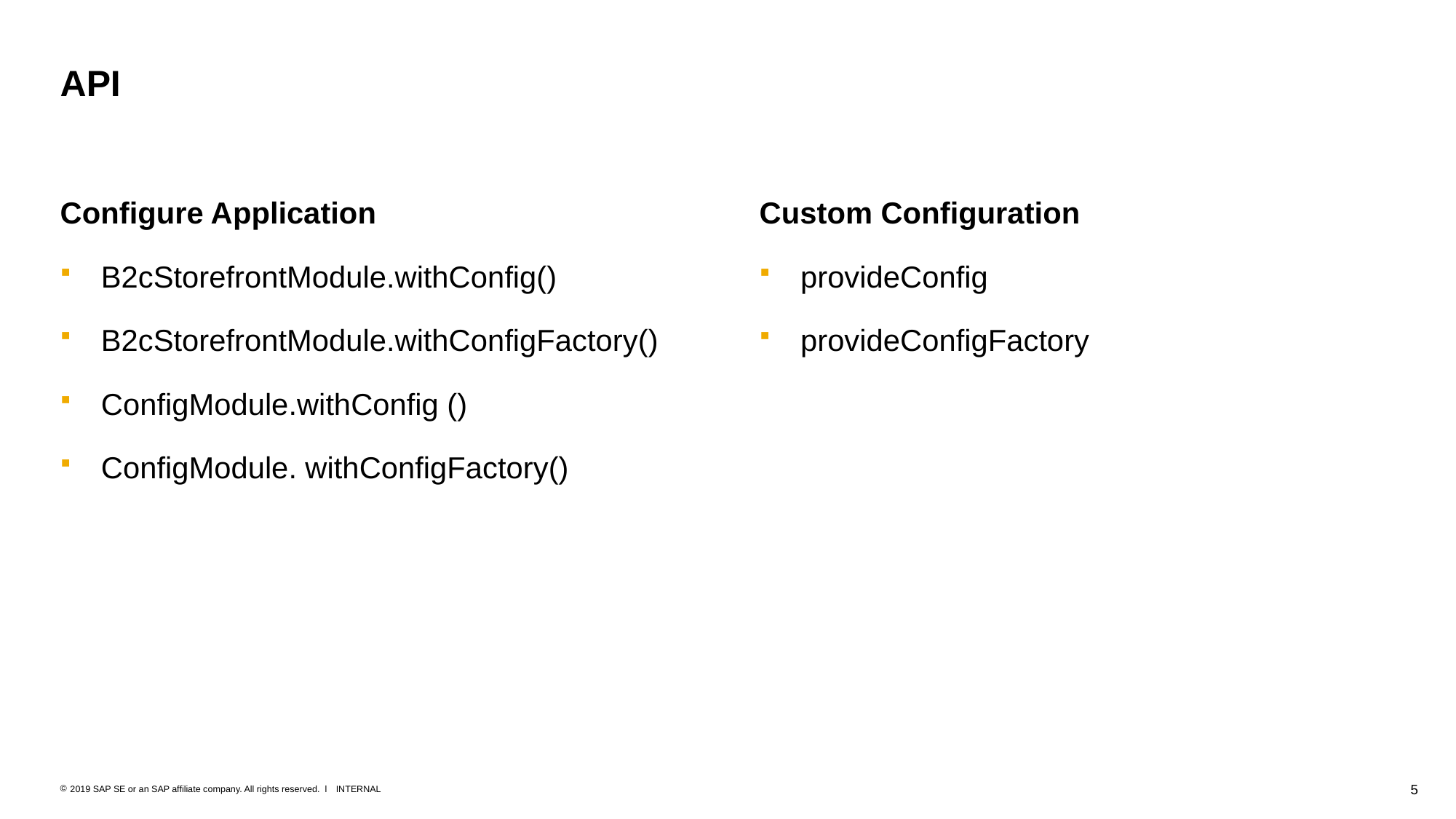

# API
Configure Application
B2cStorefrontModule.withConfig()
B2cStorefrontModule.withConfigFactory()
ConfigModule.withConfig ()
ConfigModule. withConfigFactory()

Custom Configuration
provideConfig
provideConfigFactory